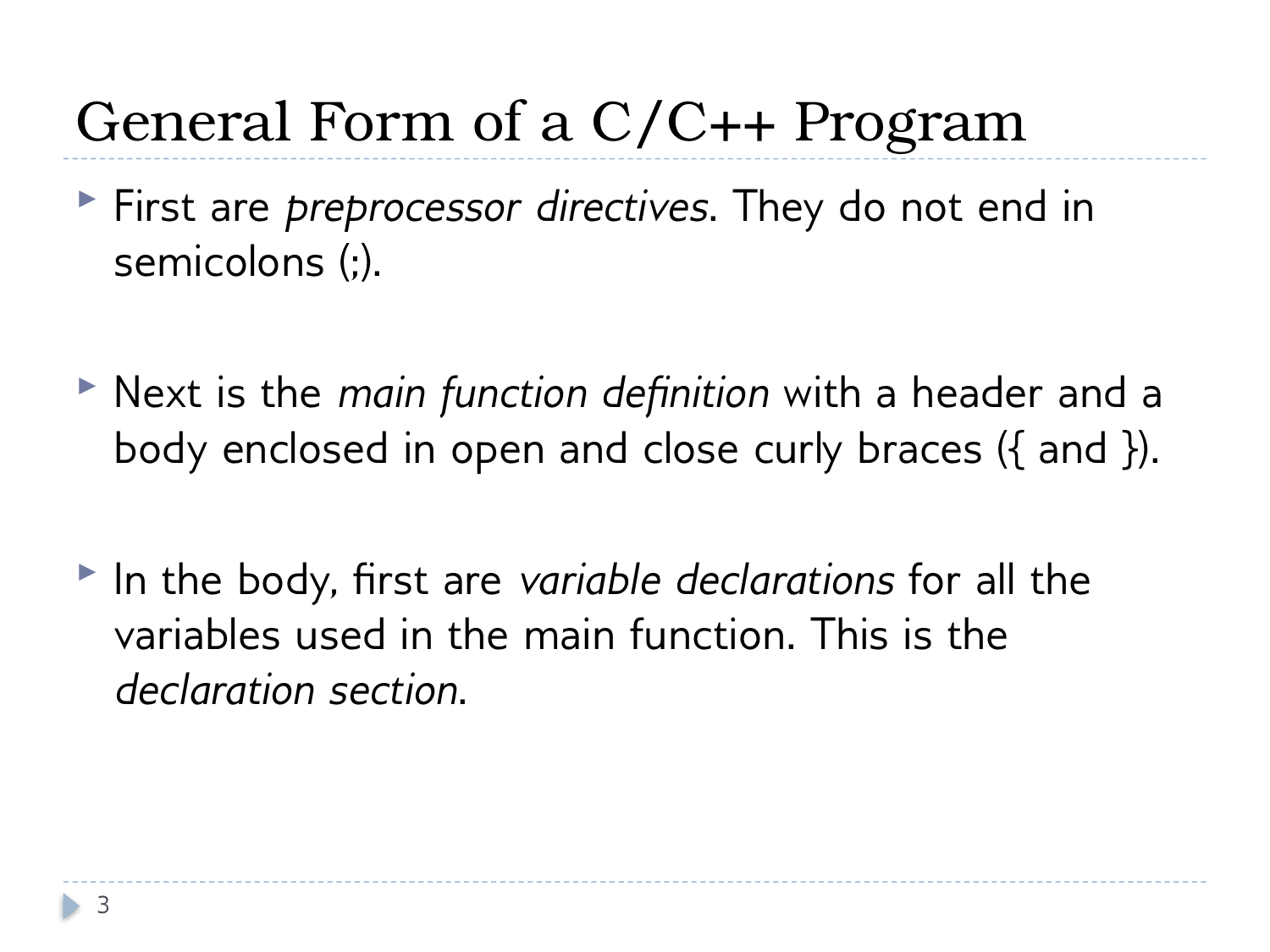

# General Form of a C/C++ Program
First are preprocessor directives. They do not end in semicolons (;).

Next is the main function definition with a header and a body enclosed in open and close curly braces ({ and }).

In the body, first are variable declarations for all the variables used in the main function. This is the declaration section.
3